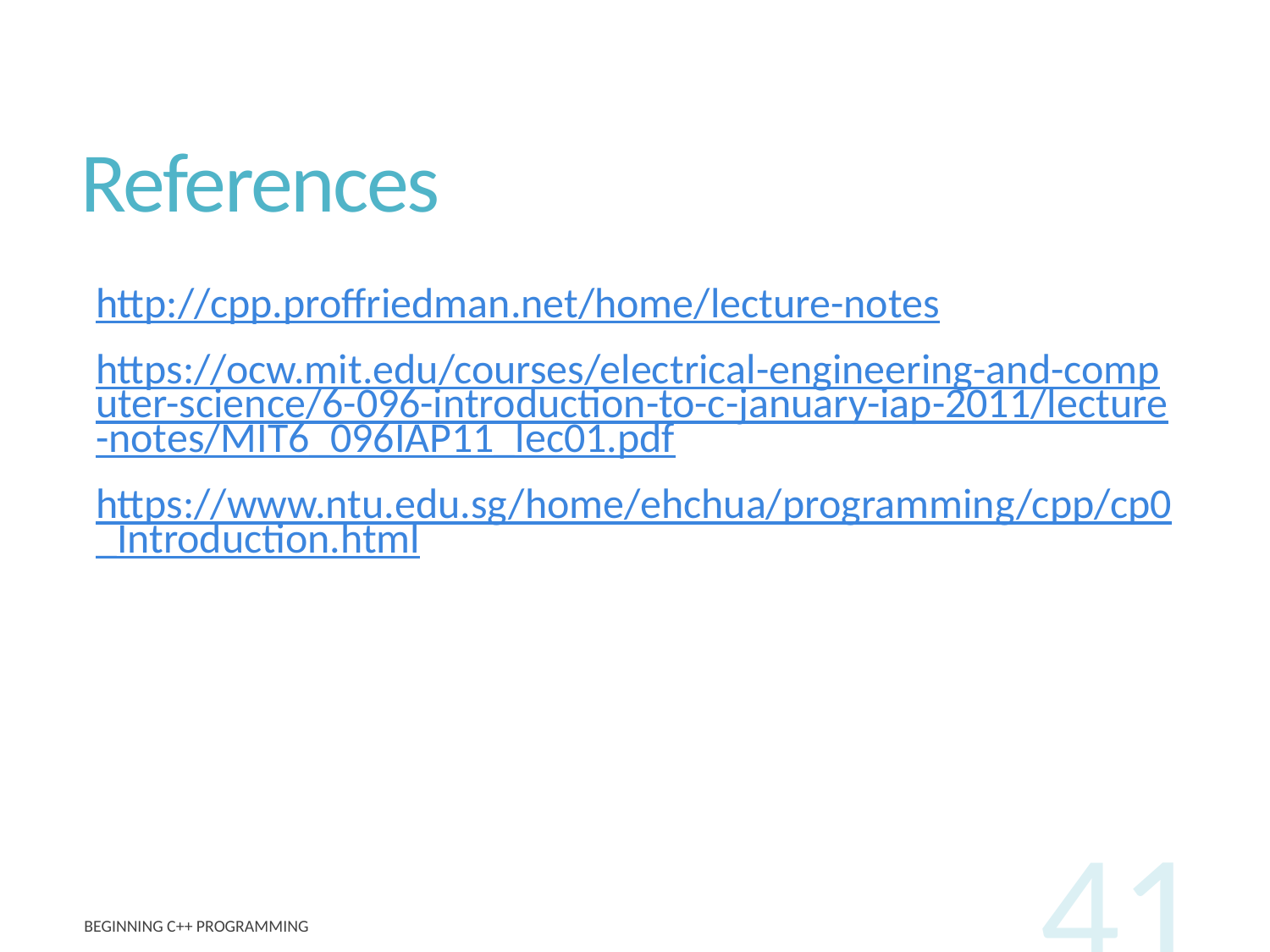

# References
http://cpp.proffriedman.net/home/lecture-notes
https://ocw.mit.edu/courses/electrical-engineering-and-computer-science/6-096-introduction-to-c-january-iap-2011/lecture-notes/MIT6_096IAP11_lec01.pdf
https://www.ntu.edu.sg/home/ehchua/programming/cpp/cp0_Introduction.html
41
Beginning C++ Programming